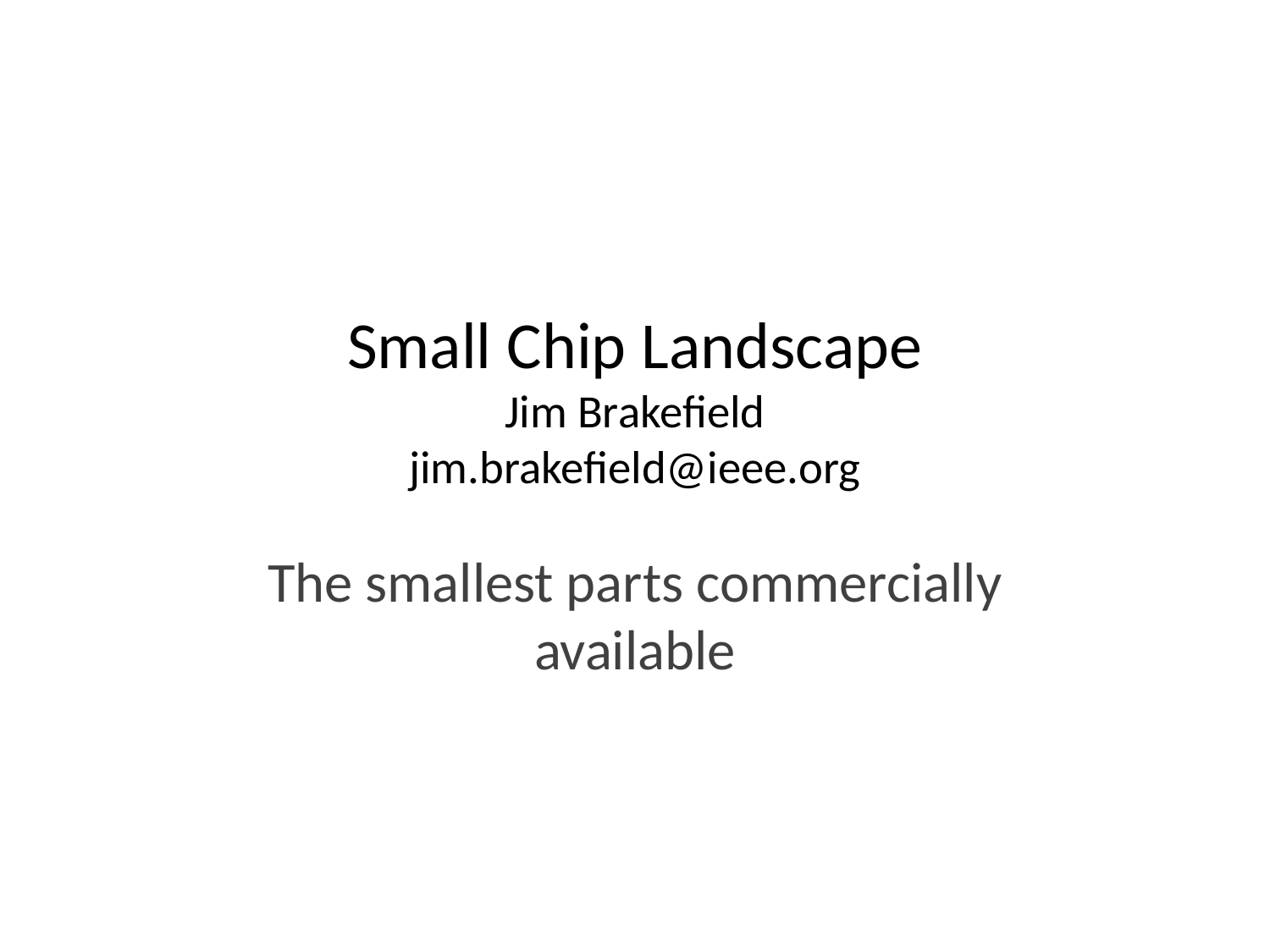

# Small Chip Landscape Jim Brakefield jim.brakefield@ieee.org
The smallest parts commercially available